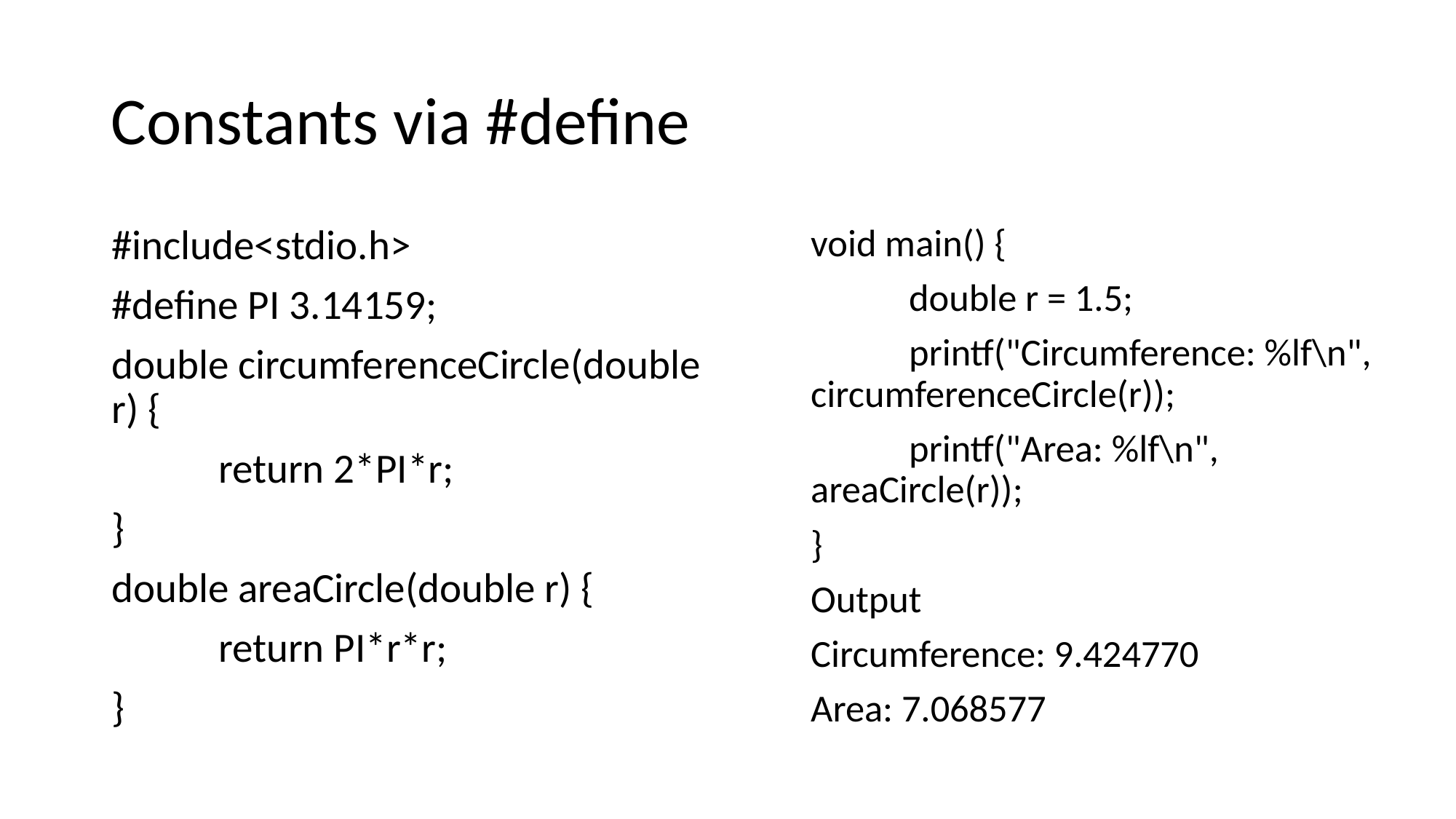

# Constants via #define
#include<stdio.h>
#define PI 3.14159;
double circumferenceCircle(double r) {
	return 2*PI*r;
}
double areaCircle(double r) {
	return PI*r*r;
}
void main() {
	double r = 1.5;
	printf("Circumference: %lf\n", circumferenceCircle(r));
	printf("Area: %lf\n", areaCircle(r));
}
Output
Circumference: 9.424770
Area: 7.068577